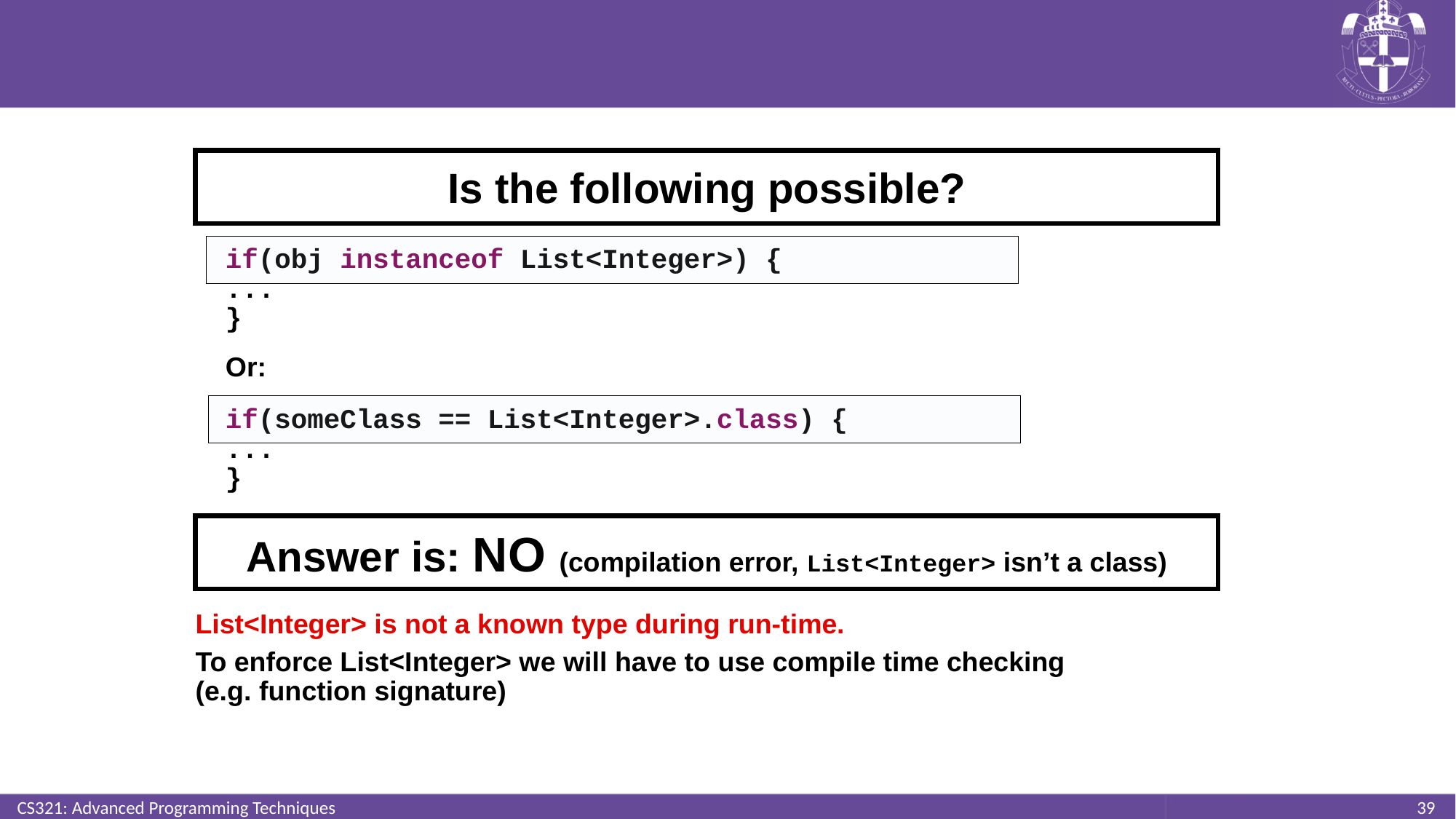

#

Is the following possible?

if(obj instanceof List<Integer>) {
...
}

Or:

if(someClass == List<Integer>.class) {
...
}

Answer is: NO (compilation error, List<Integer> isn’t a class)
List<Integer> is not a known type during run-time.
To enforce List<Integer> we will have to use compile time checking
(e.g. function signature)

CS321: Advanced Programming Techniques
39